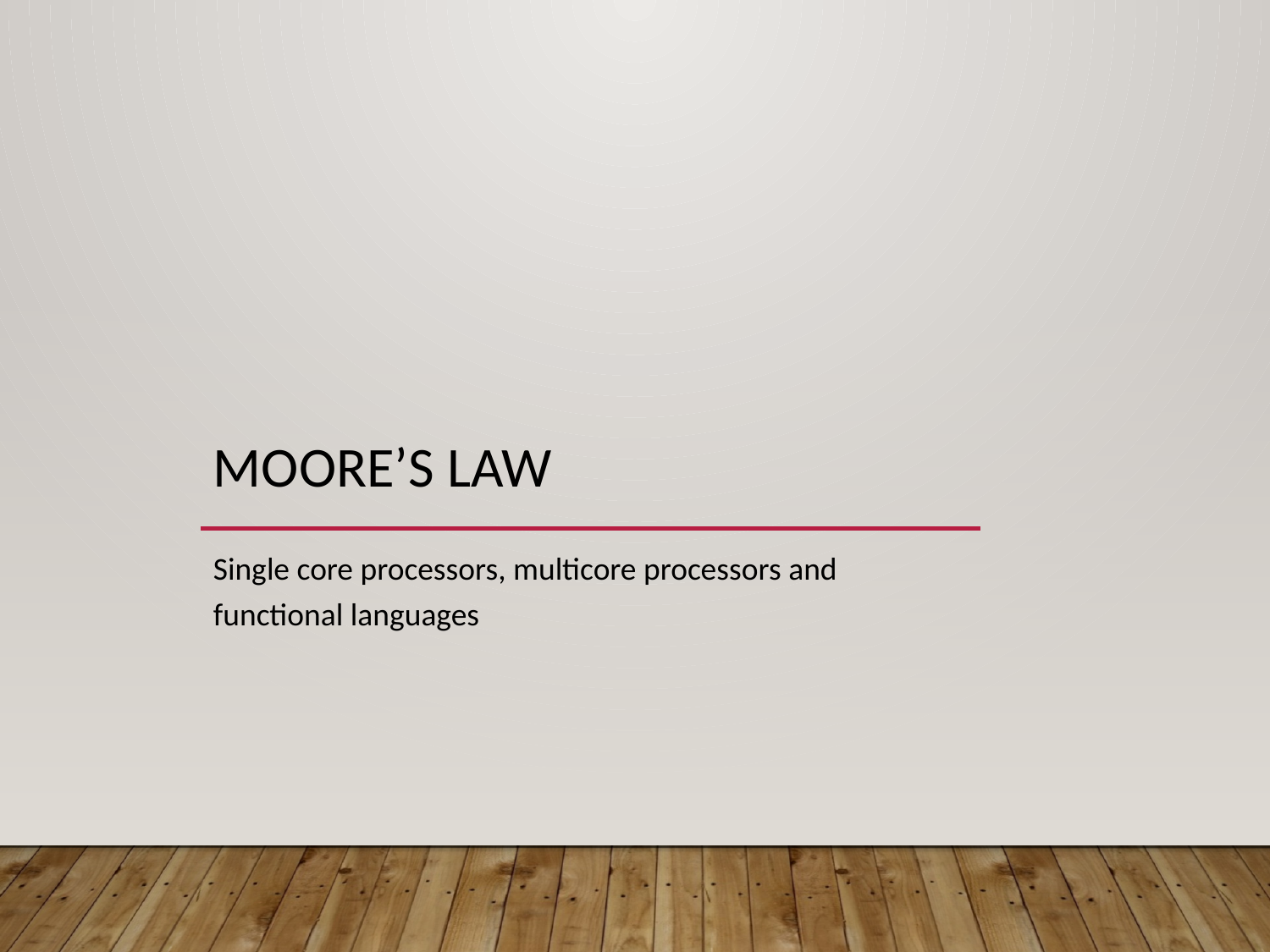

# Moore’s law
Single core processors, multicore processors and functional languages